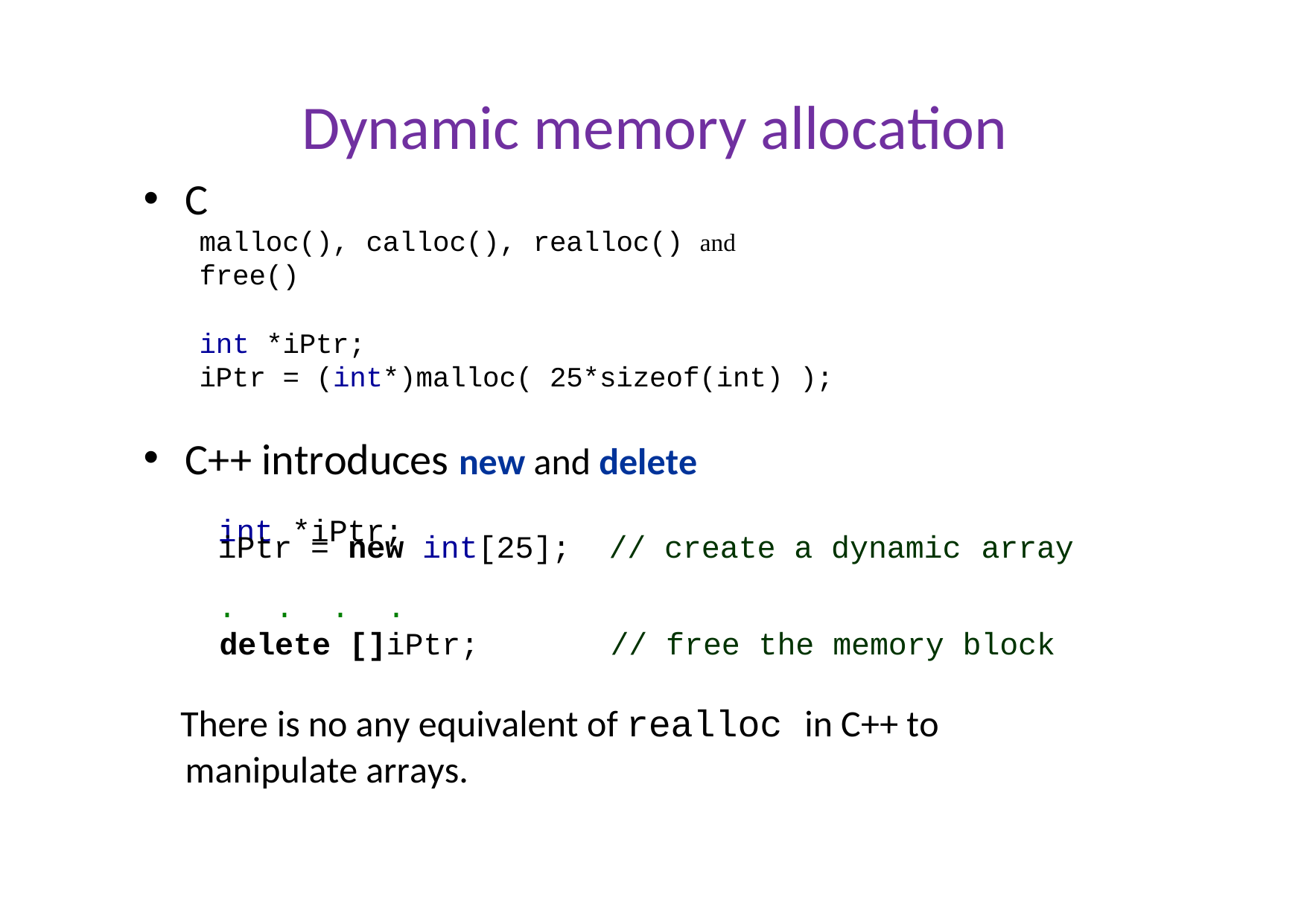

# Dynamic memory allocation
C
malloc(), calloc(), realloc() and	free()

int *iPtr;
iPtr = (int*)malloc( 25*sizeof(int) );

C++ introduces new and delete
int *iPtr;
iPtr =
new int[25];
.	.	.	.
// create a dynamic
array
delete []iPtr;	// free the memory block

There is no any equivalent of realloc in C++ to manipulate arrays.